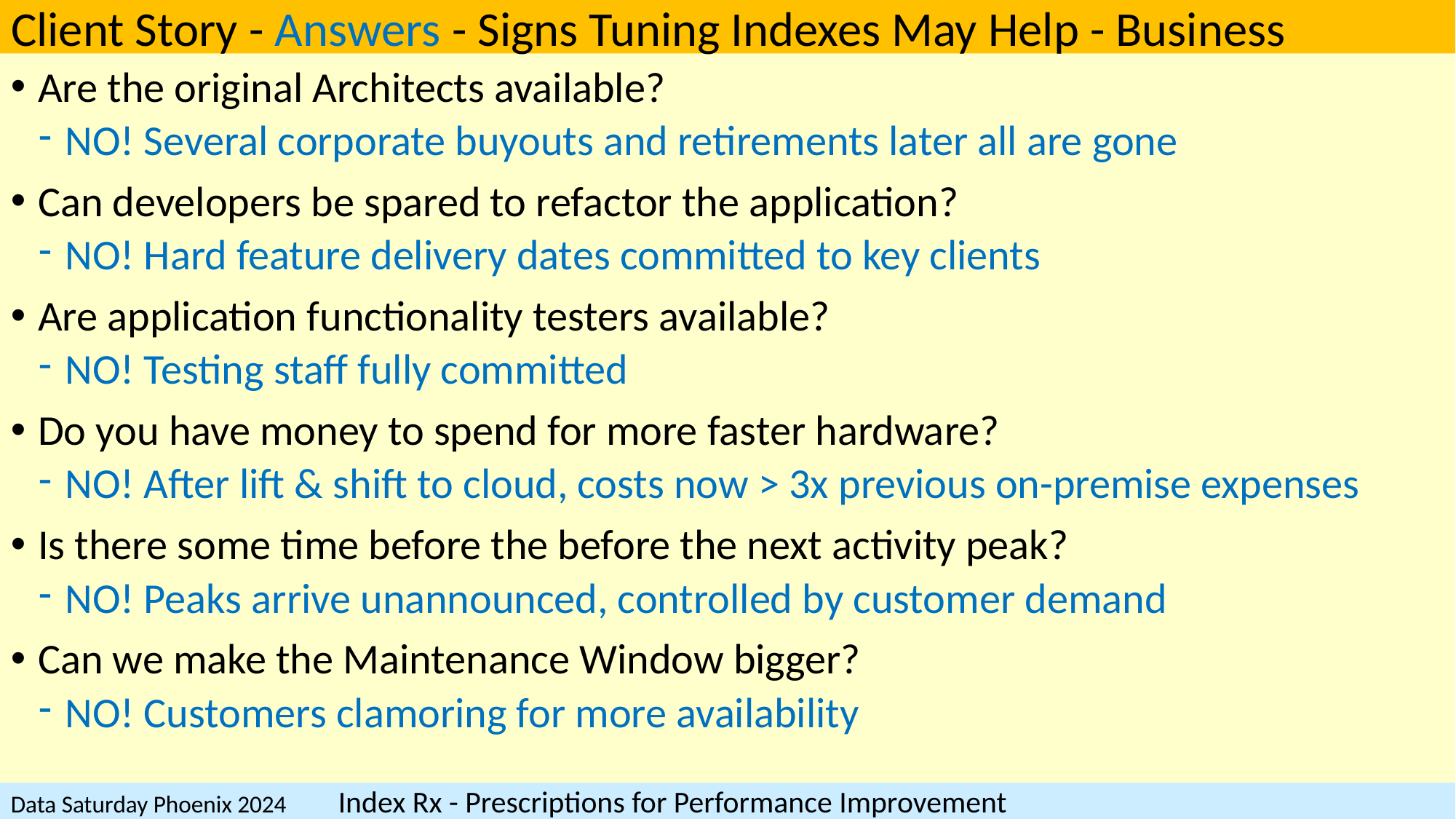

# Client Story - Answers - Signs Tuning Indexes May Help - Business
Are the original Architects available?
NO! Several corporate buyouts and retirements later all are gone
Can developers be spared to refactor the application?
NO! Hard feature delivery dates committed to key clients
Are application functionality testers available?
NO! Testing staff fully committed
Do you have money to spend for more faster hardware?
NO! After lift & shift to cloud, costs now > 3x previous on-premise expenses
Is there some time before the before the next activity peak?
NO! Peaks arrive unannounced, controlled by customer demand
Can we make the Maintenance Window bigger?
NO! Customers clamoring for more availability